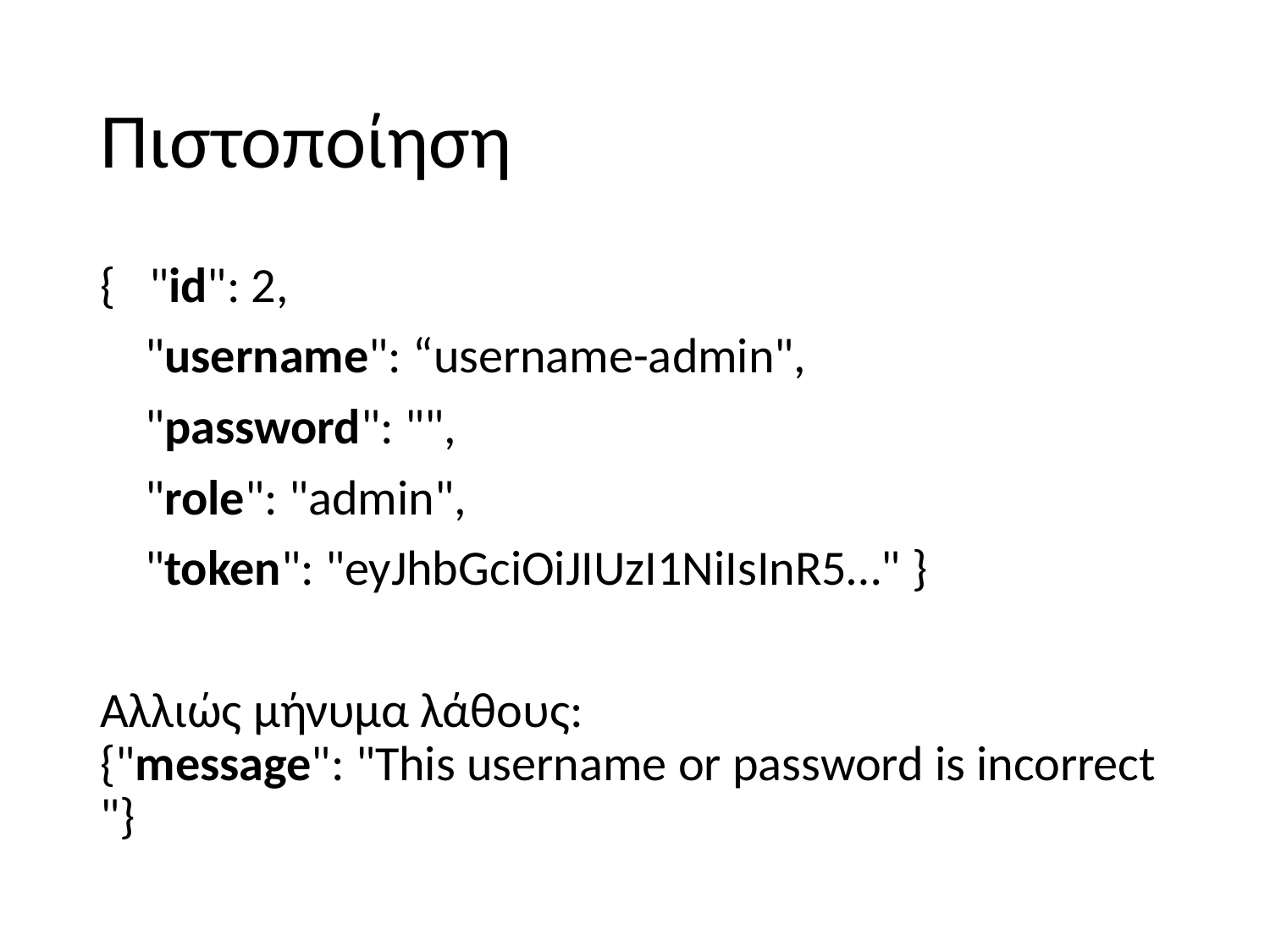

# Πιστοποίηση
{   "id": 2,
    "username": “username-admin",
    "password": "",
    "role": "admin",
    "token": "eyJhbGciOiJIUzI1NiIsInR5…" }

Αλλιώς μήνυμα λάθους: {"message": "This username or password is incorrect"}